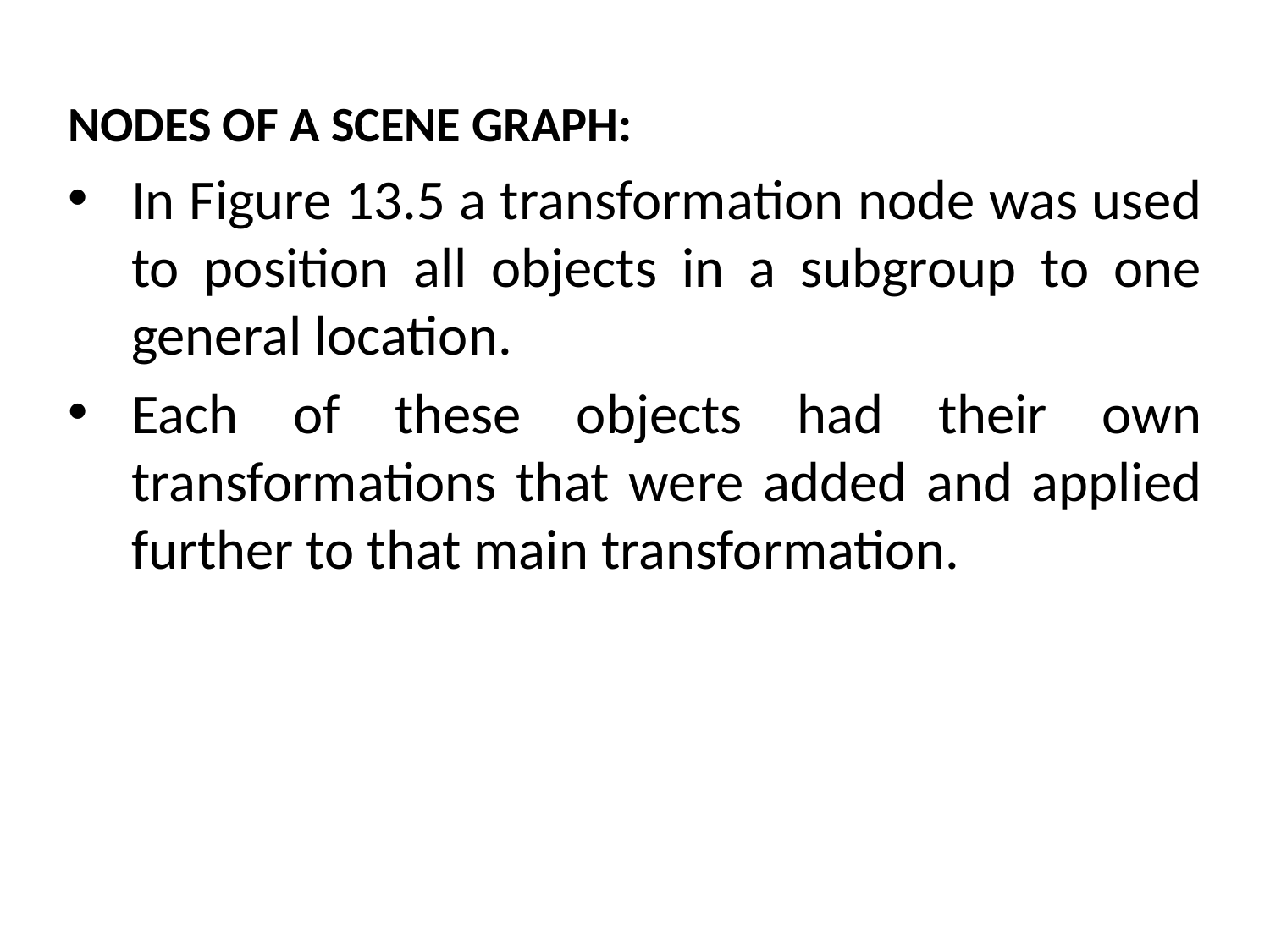

NODES OF A SCENE GRAPH:
In Figure 13.5 a transformation node was used to position all objects in a subgroup to one general location.
Each of these objects had their own transformations that were added and applied further to that main transformation.
# The Mathematical side of games